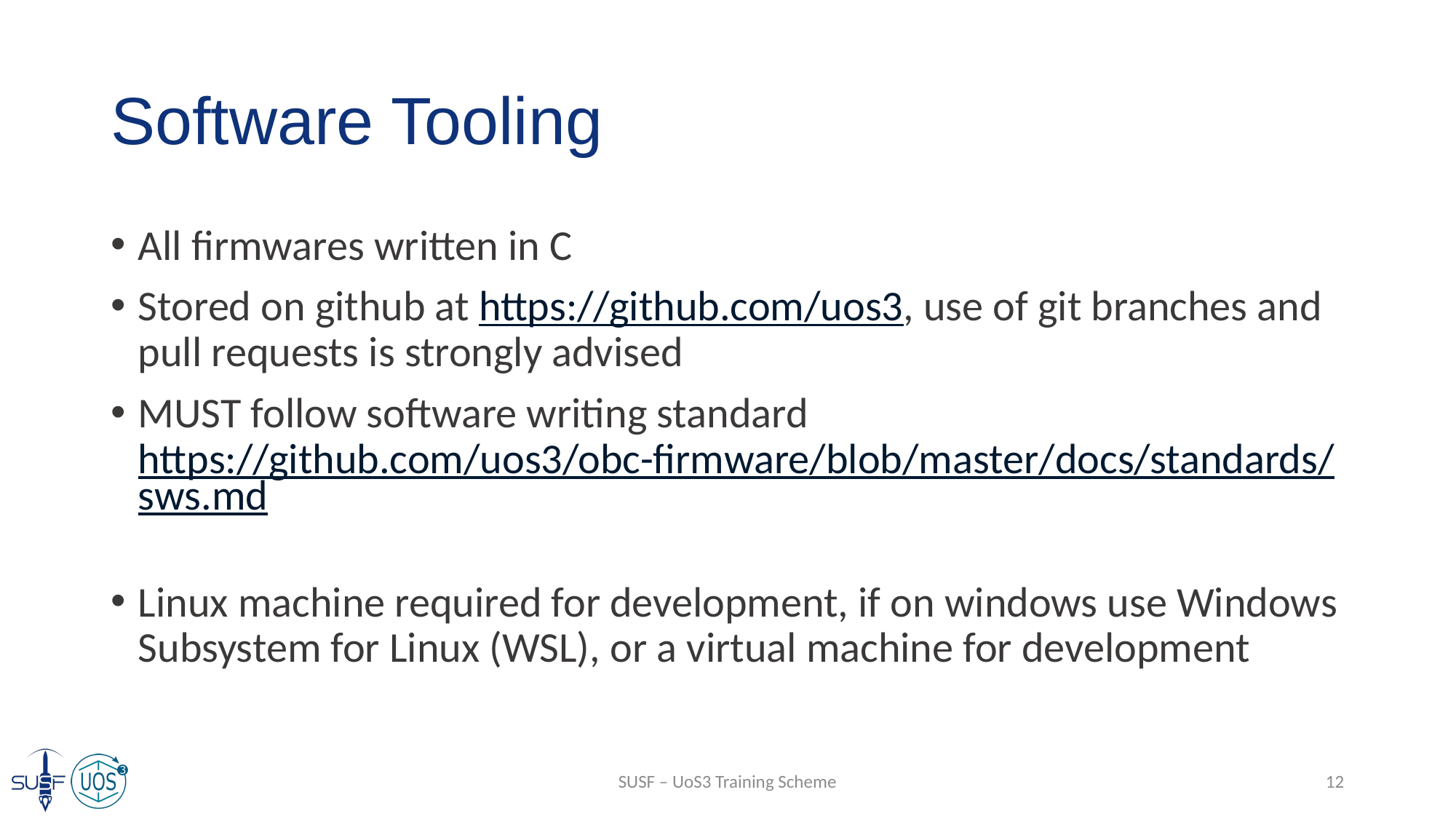

# Software Tooling
All firmwares written in C
Stored on github at https://github.com/uos3, use of git branches and pull requests is strongly advised
MUST follow software writing standard https://github.com/uos3/obc-firmware/blob/master/docs/standards/sws.md
Linux machine required for development, if on windows use Windows Subsystem for Linux (WSL), or a virtual machine for development

SUSF – UoS3 Training Scheme
12